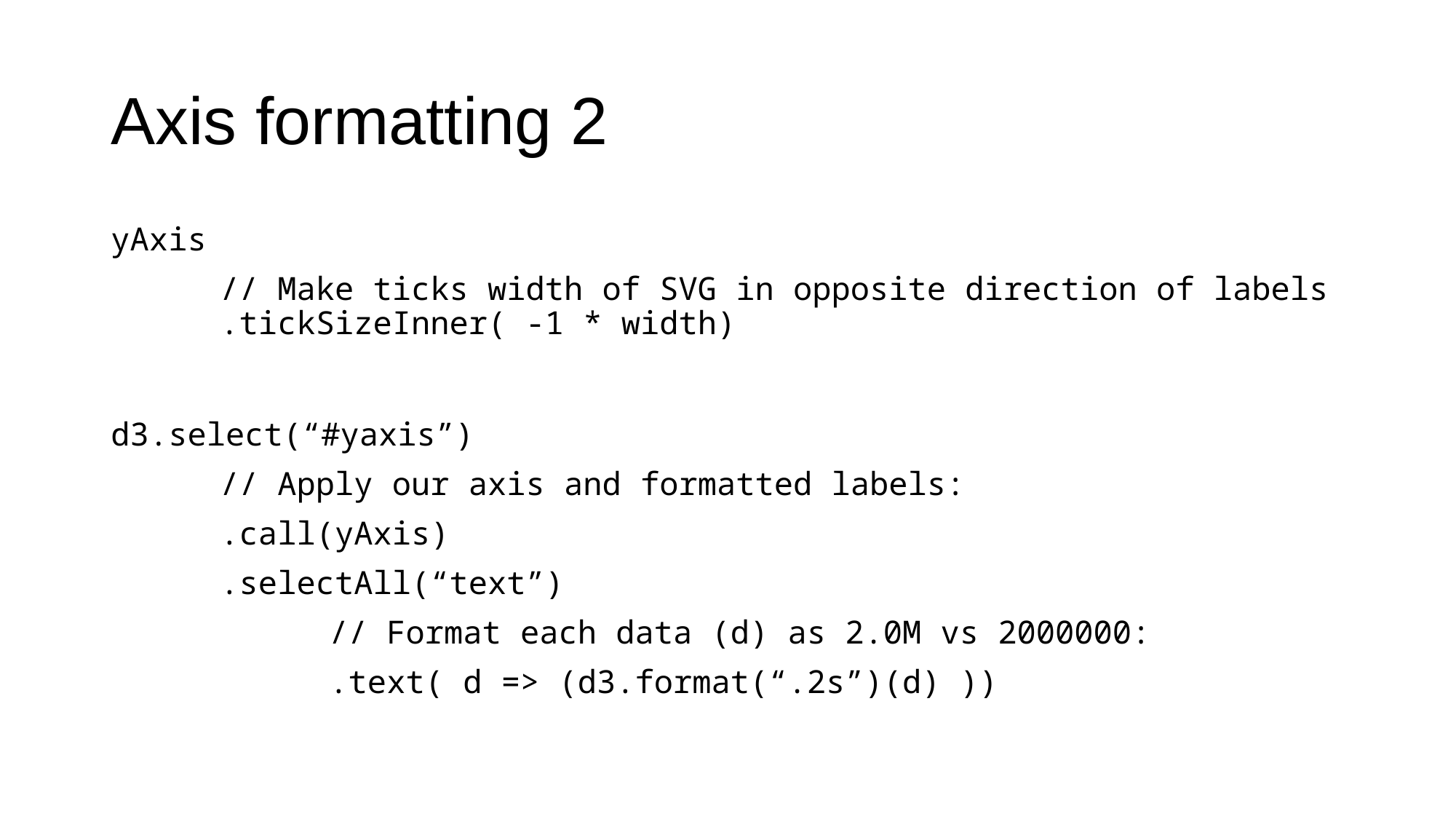

# Axis formatting 2
yAxis
	// Make ticks width of SVG in opposite direction of labels
	.tickSizeInner( -1 * width)

d3.select(“#yaxis”)
	// Apply our axis and formatted labels:
	.call(yAxis)
	.selectAll(“text”)
		// Format each data (d) as 2.0M vs 2000000:
		.text( d => (d3.format(“.2s”)(d) ))